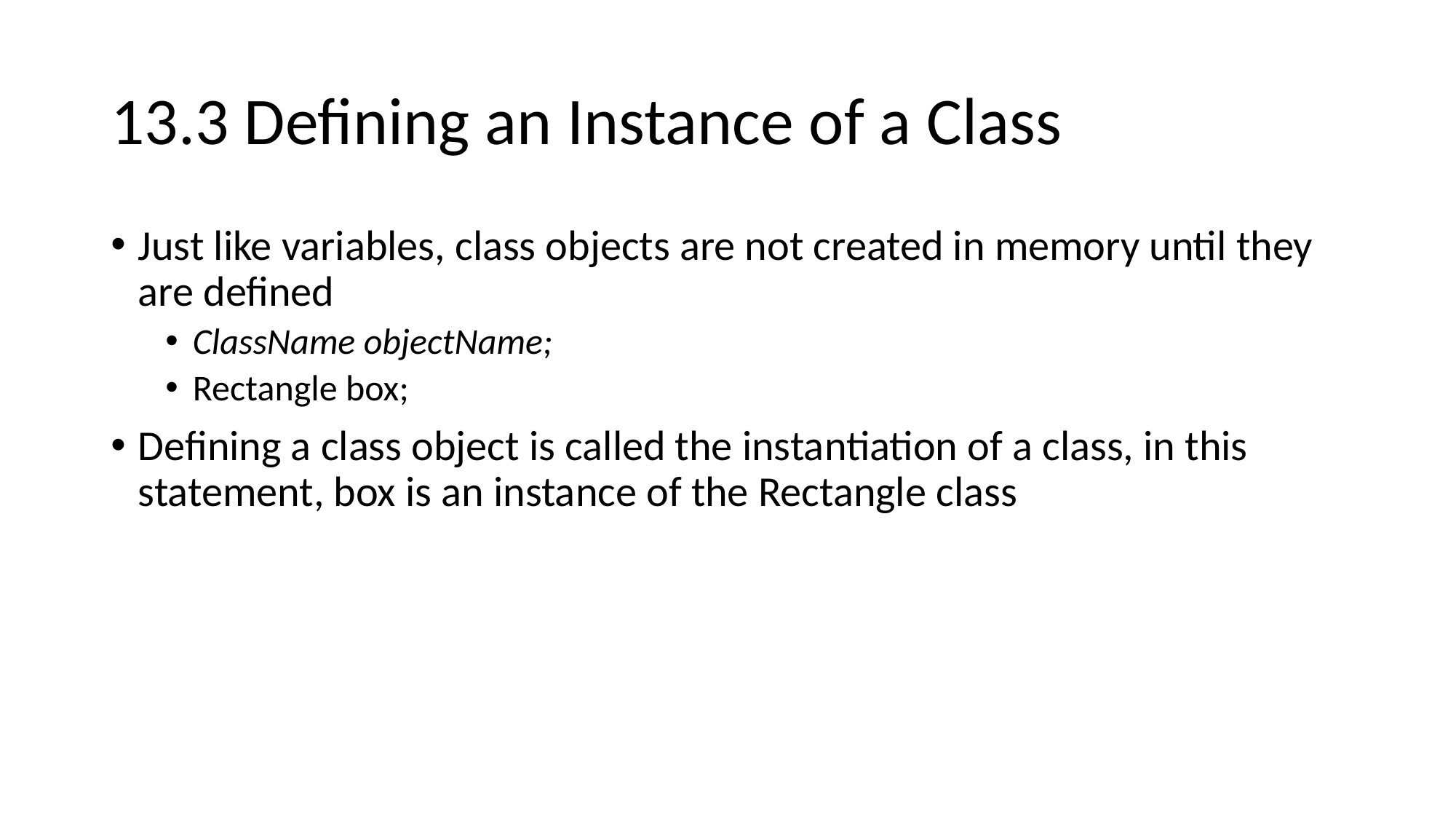

# 13.3 Defining an Instance of a Class
Just like variables, class objects are not created in memory until they are defined
ClassName objectName;
Rectangle box;
Defining a class object is called the instantiation of a class, in this statement, box is an instance of the Rectangle class